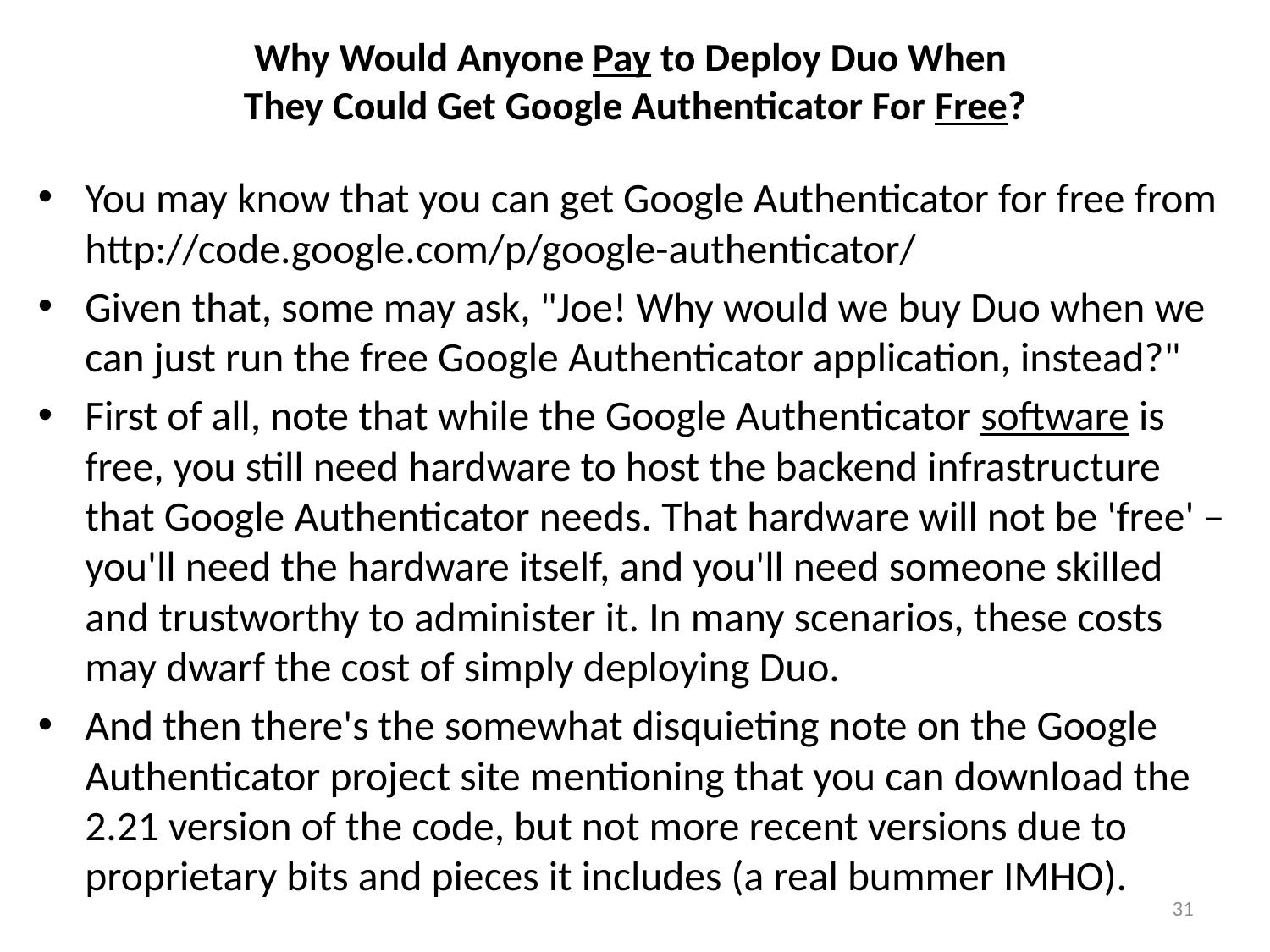

# Why Would Anyone Pay to Deploy Duo When They Could Get Google Authenticator For Free?
You may know that you can get Google Authenticator for free from http://code.google.com/p/google-authenticator/
Given that, some may ask, "Joe! Why would we buy Duo when we can just run the free Google Authenticator application, instead?"
First of all, note that while the Google Authenticator software is free, you still need hardware to host the backend infrastructure that Google Authenticator needs. That hardware will not be 'free' – you'll need the hardware itself, and you'll need someone skilled and trustworthy to administer it. In many scenarios, these costs may dwarf the cost of simply deploying Duo.
And then there's the somewhat disquieting note on the Google Authenticator project site mentioning that you can download the 2.21 version of the code, but not more recent versions due to proprietary bits and pieces it includes (a real bummer IMHO).

31